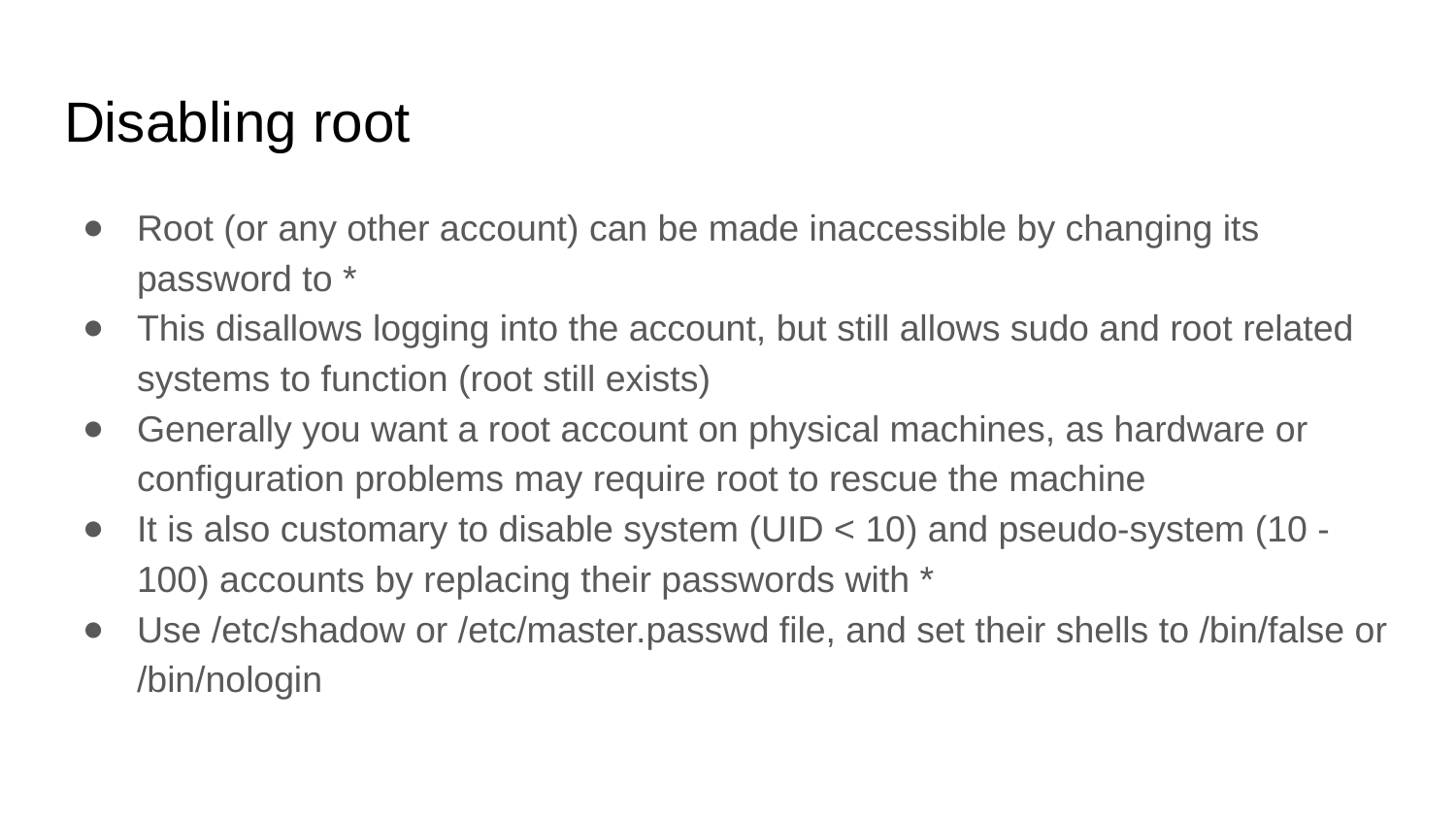

# Disabling root
Root (or any other account) can be made inaccessible by changing its password to *
This disallows logging into the account, but still allows sudo and root related systems to function (root still exists)
Generally you want a root account on physical machines, as hardware or configuration problems may require root to rescue the machine
It is also customary to disable system (UID < 10) and pseudo-system (10 - 100) accounts by replacing their passwords with *
Use /etc/shadow or /etc/master.passwd file, and set their shells to /bin/false or /bin/nologin